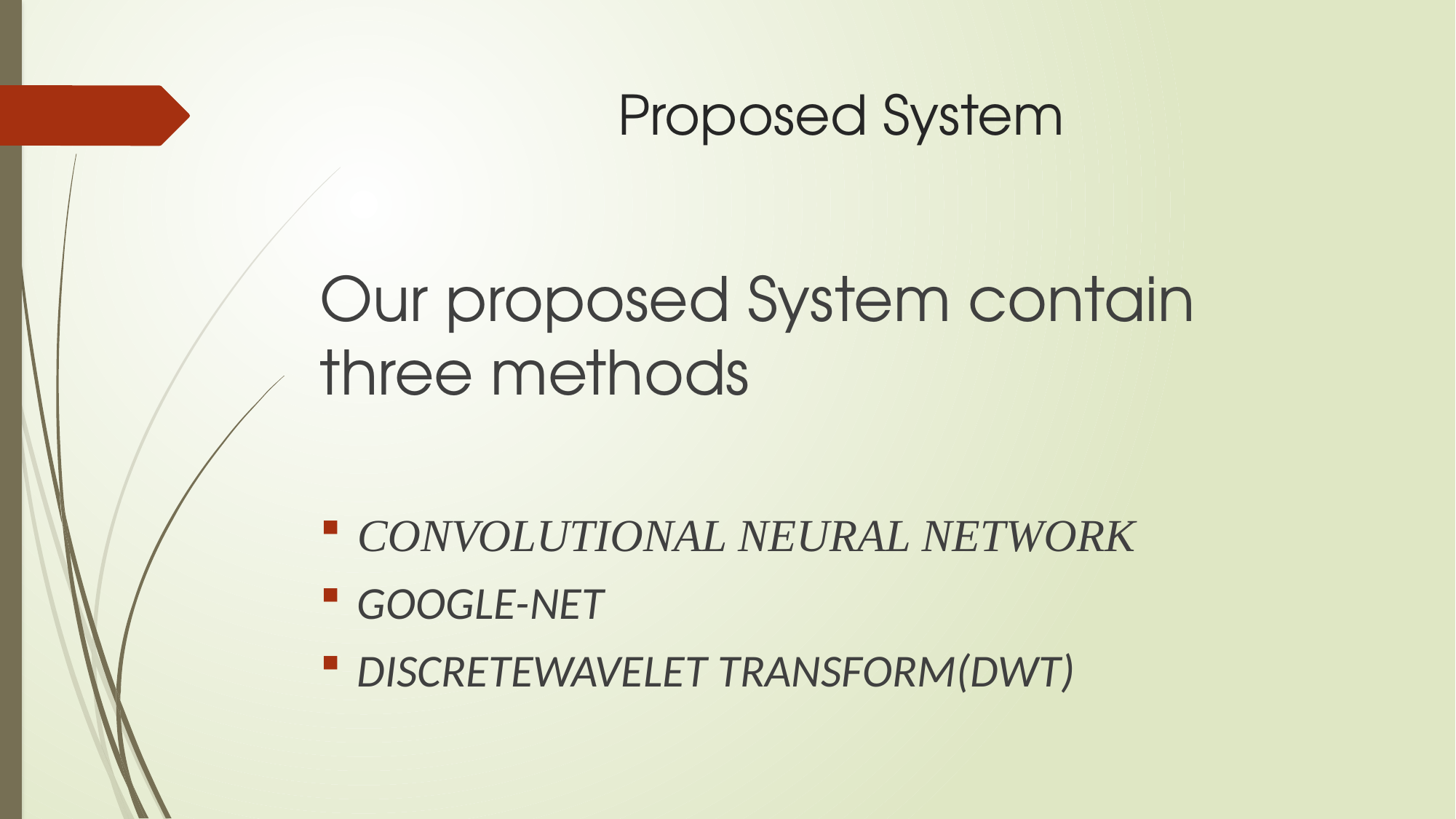

# Proposed System
Our proposed System contain three methods

CONVOLUTIONAL NEURAL NETWORK
GOOGLE-NET
DISCRETEWAVELET TRANSFORM(DWT)